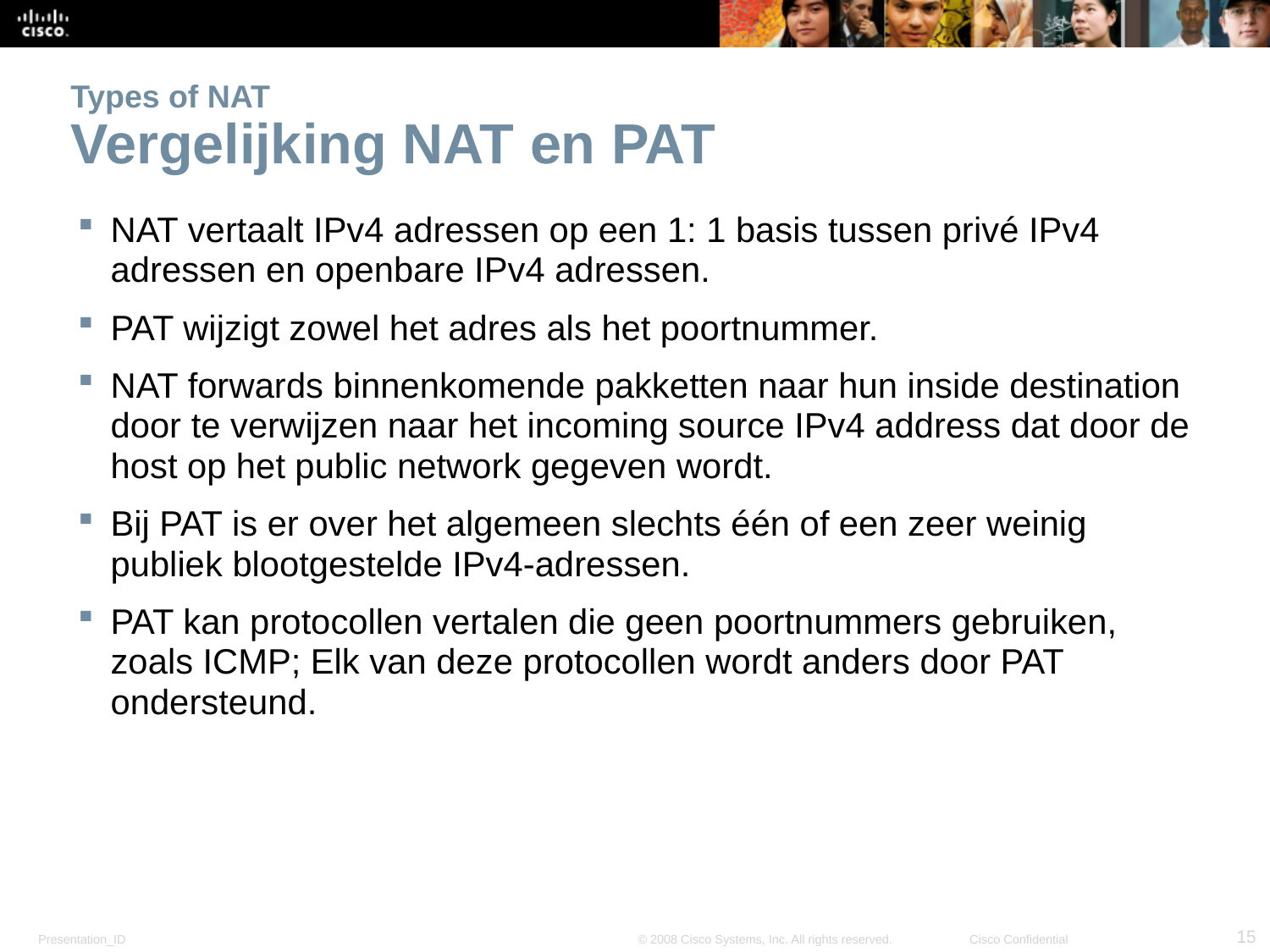

# Types of NAT Vergelijking NAT en PAT
NAT vertaalt IPv4 adressen op een 1: 1 basis tussen privé IPv4 adressen en openbare IPv4 adressen.
PAT wijzigt zowel het adres als het poortnummer.
NAT forwards binnenkomende pakketten naar hun inside destination door te verwijzen naar het incoming source IPv4 address dat door de host op het public network gegeven wordt.
Bij PAT is er over het algemeen slechts één of een zeer weinig publiek blootgestelde IPv4-adressen.
PAT kan protocollen vertalen die geen poortnummers gebruiken, zoals ICMP; Elk van deze protocollen wordt anders door PAT ondersteund.